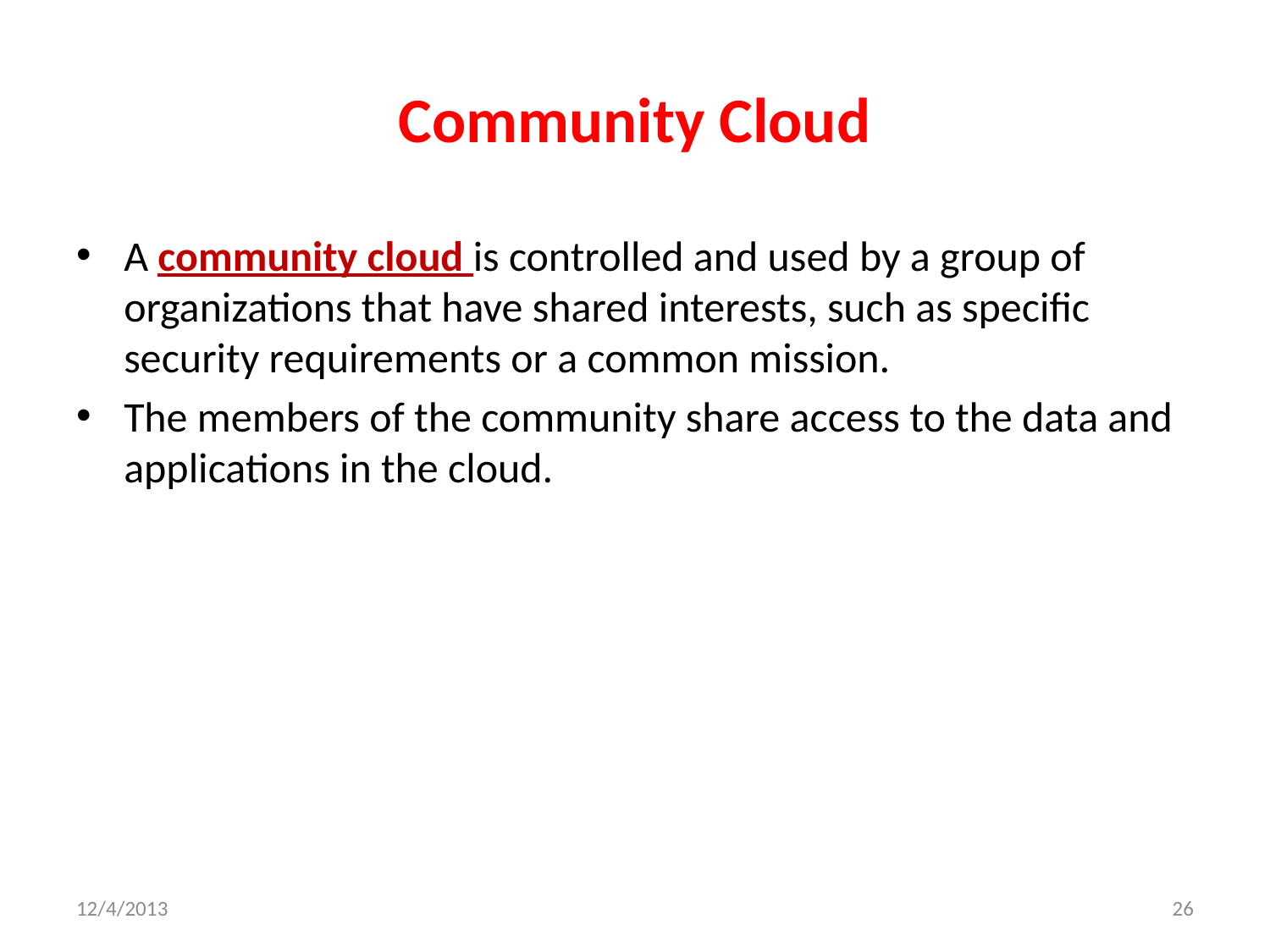

# Community Cloud
A community cloud is controlled and used by a group of organizations that have shared interests, such as specific security requirements or a common mission.
The members of the community share access to the data and applications in the cloud.

12/4/2013
26